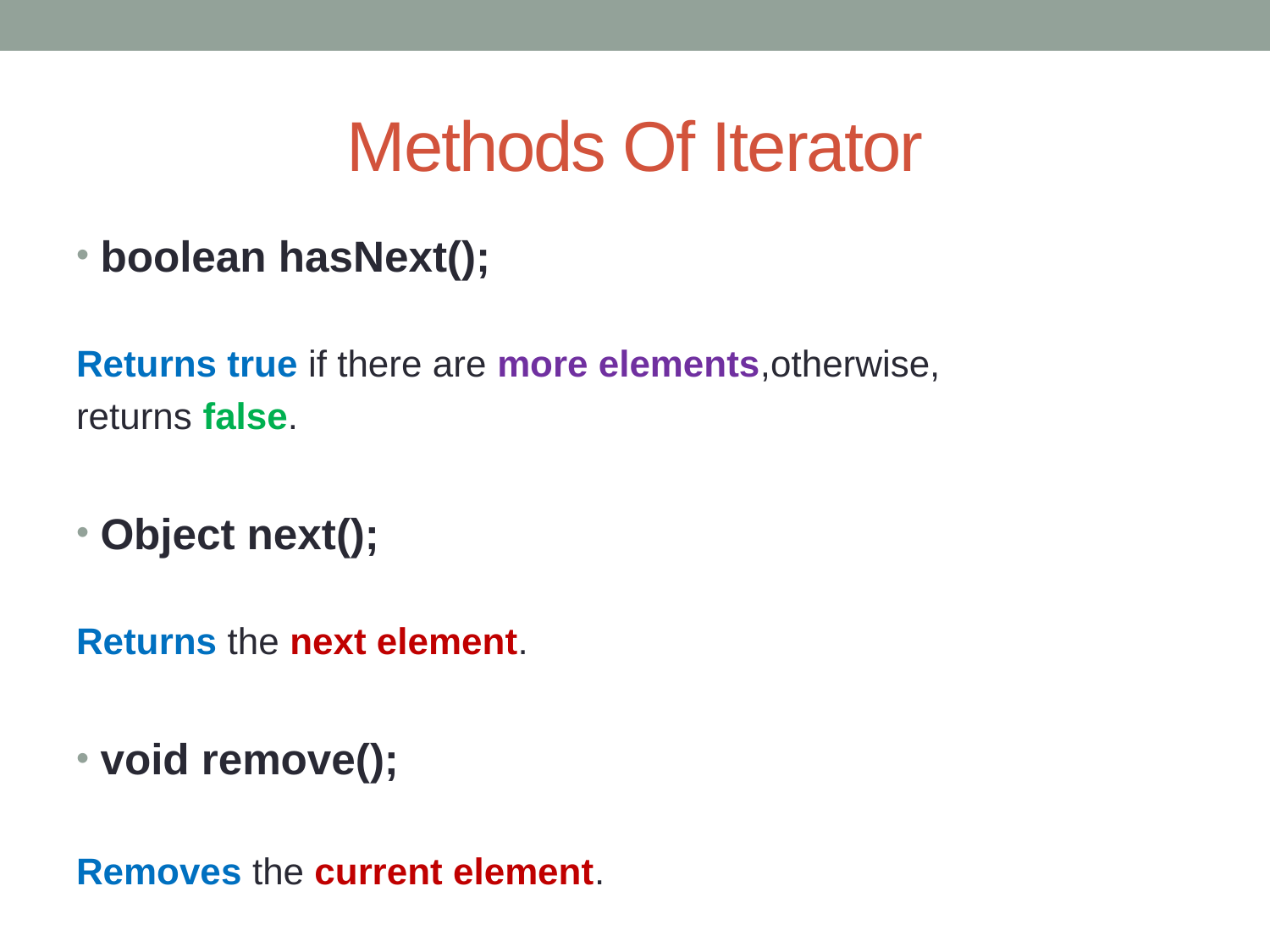

# Methods Of Iterator
boolean hasNext();

Returns true if there are more elements,otherwise,
returns false.

Object next();

Returns the next element.

void remove();

Removes the current element.